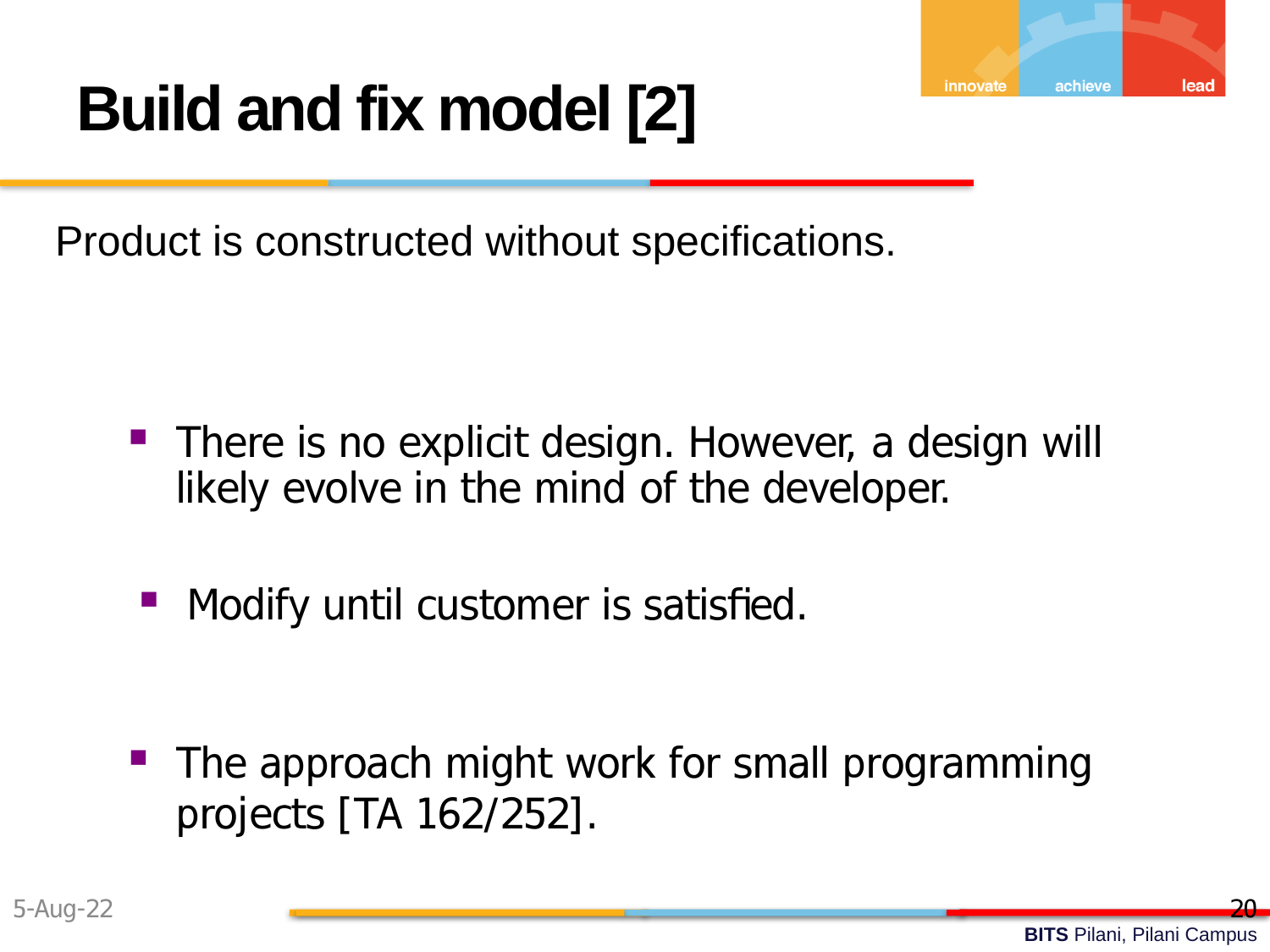

Build and fix model [2]
Product is constructed without specifications.
There is no explicit design. However, a design will likely evolve in the mind of the developer.
Modify until customer is satisfied.
The approach might work for small programming projects [TA 162/252].
5-Aug-22
20